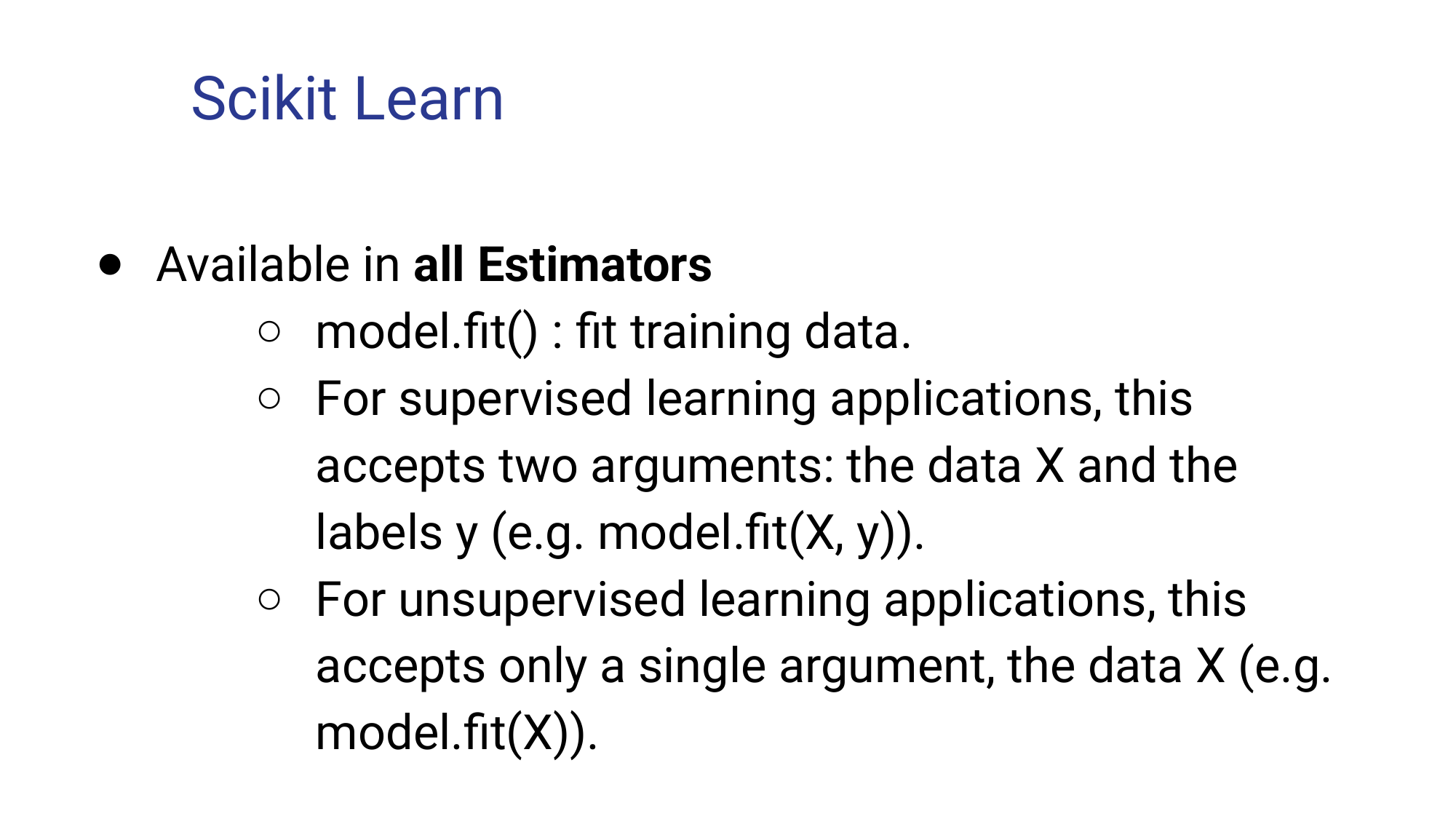

Scikit Learn
Available in all Estimators
model.fit() : fit training data.
For supervised learning applications, this accepts two arguments: the data X and the labels y (e.g. model.fit(X, y)).
For unsupervised learning applications, this accepts only a single argument, the data X (e.g. model.fit(X)).